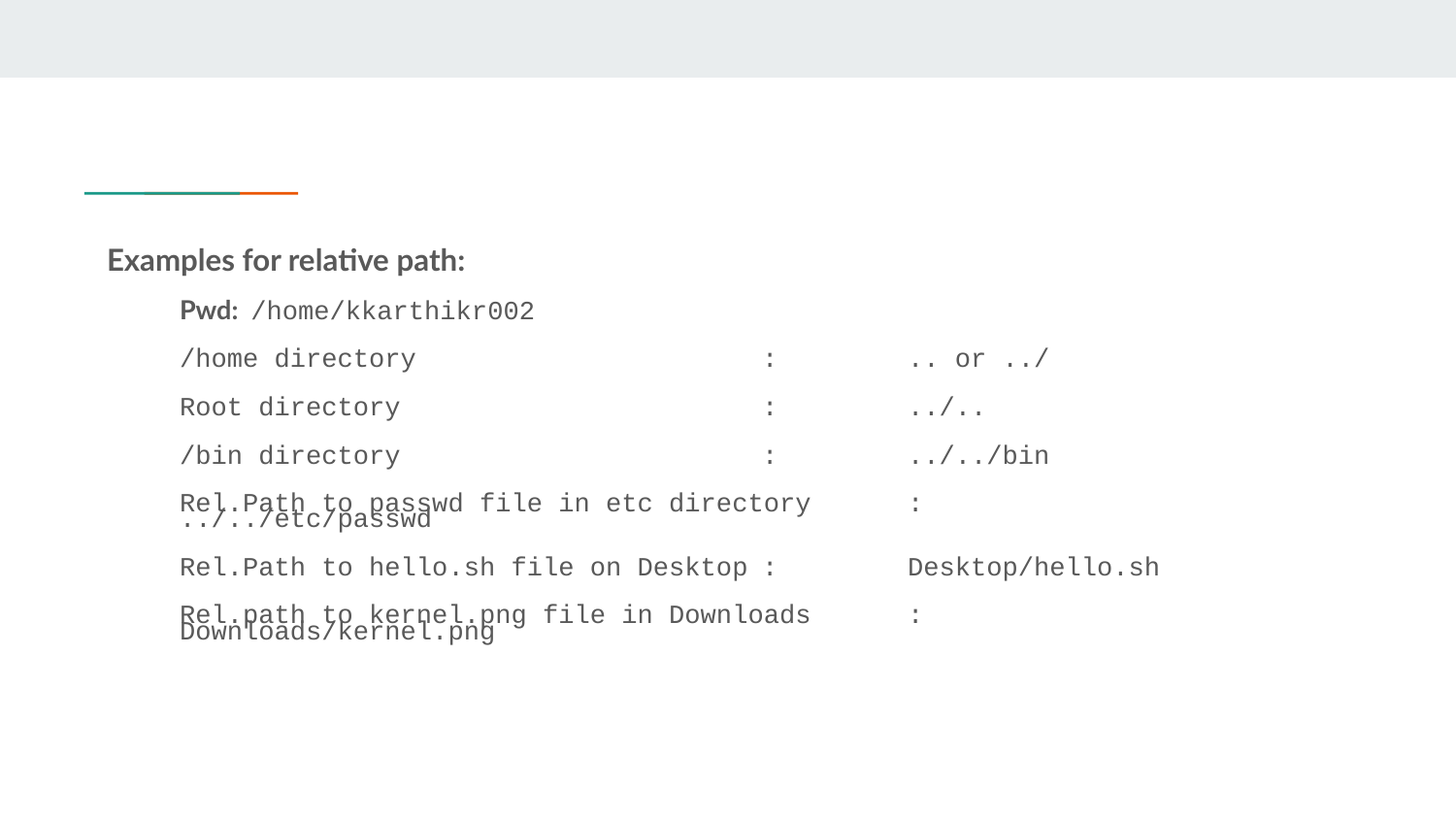

Examples for relative path:
Pwd:  /home/kkarthikr002
/home directory 			:	.. or ../
Root directory			:	../..
/bin directory 			:	../../bin
Rel.Path to passwd file in etc directory	:	../../etc/passwd
Rel.Path to hello.sh file on Desktop	:	Desktop/hello.sh
Rel.path to kernel.png file in Downloads	:	Downloads/kernel.png